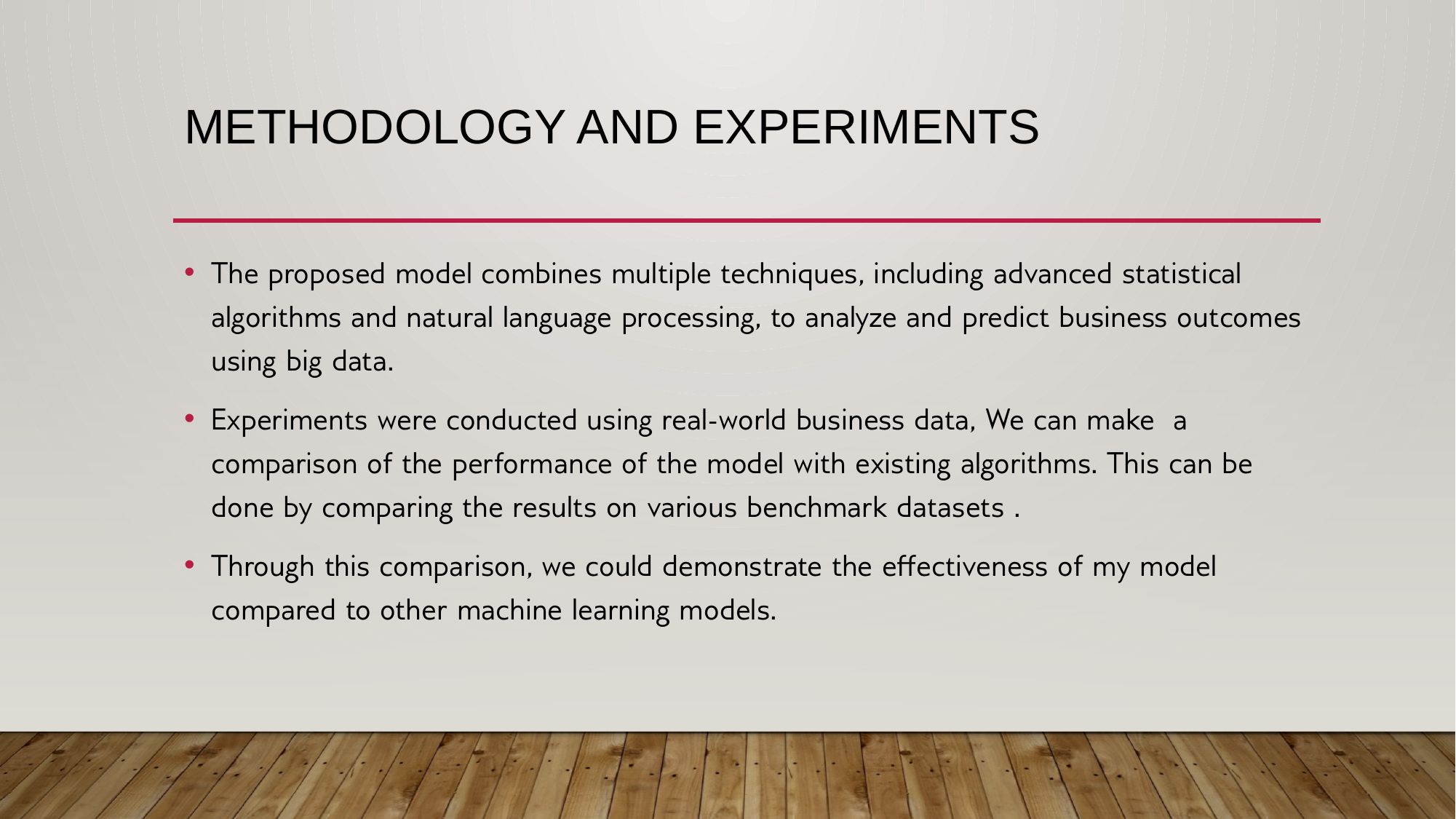

# Methodology and Experiments
The proposed model combines multiple techniques, including advanced statistical algorithms and natural language processing, to analyze and predict business outcomes using big data.
Experiments were conducted using real-world business data, We can make  a comparison of the performance of the model with existing algorithms. This can be done by comparing the results on various benchmark datasets .
Through this comparison, we could demonstrate the effectiveness of my model compared to other machine learning models.